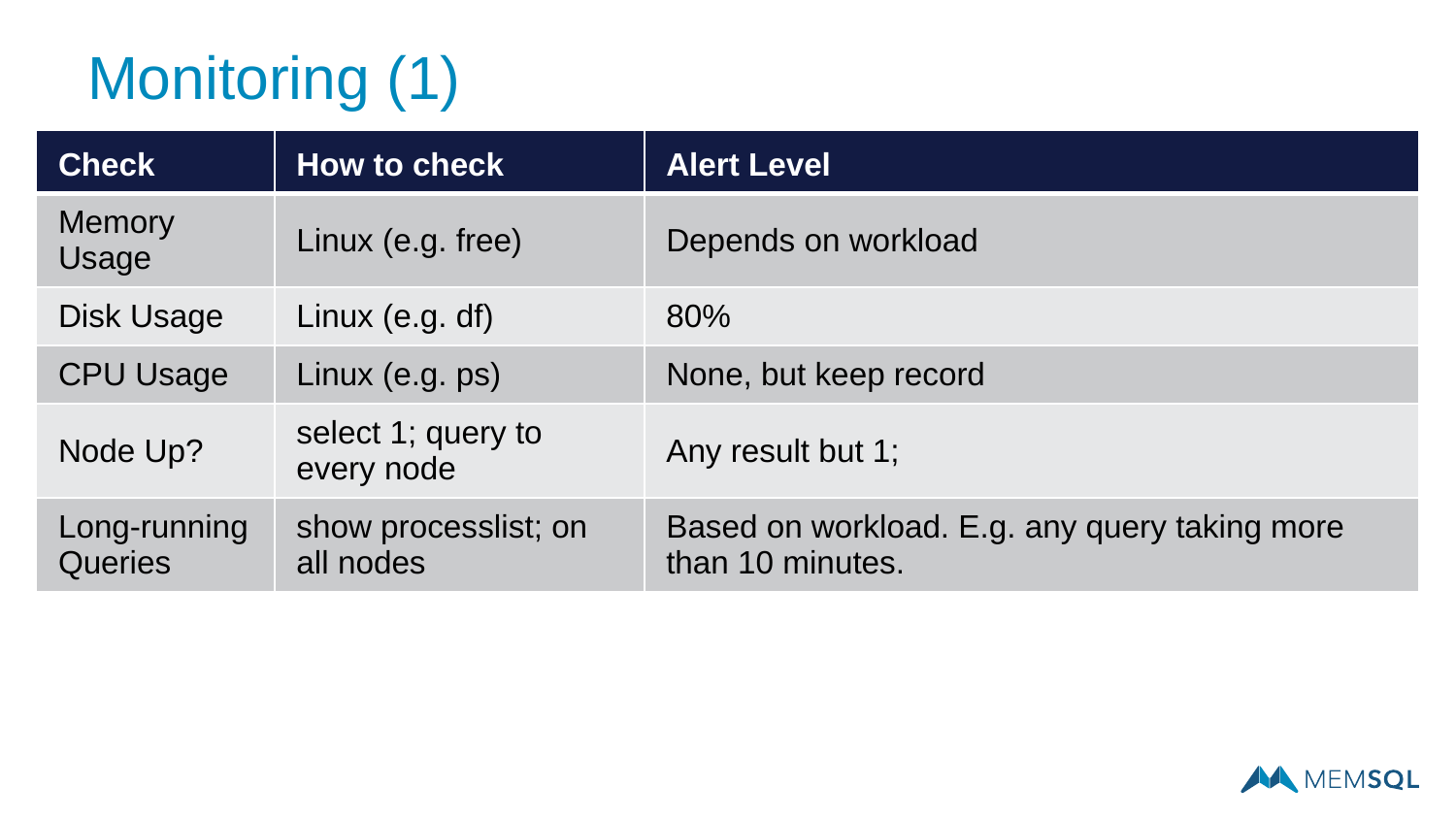

# Monitoring (1)
| Check | How to check | Alert Level |
| --- | --- | --- |
| Memory Usage | Linux (e.g. free) | Depends on workload |
| Disk Usage | Linux (e.g. df) | 80% |
| CPU Usage | Linux (e.g. ps) | None, but keep record |
| Node Up? | select 1; query to every node | Any result but 1; |
| Long-running Queries | show processlist; on all nodes | Based on workload. E.g. any query taking more than 10 minutes. |